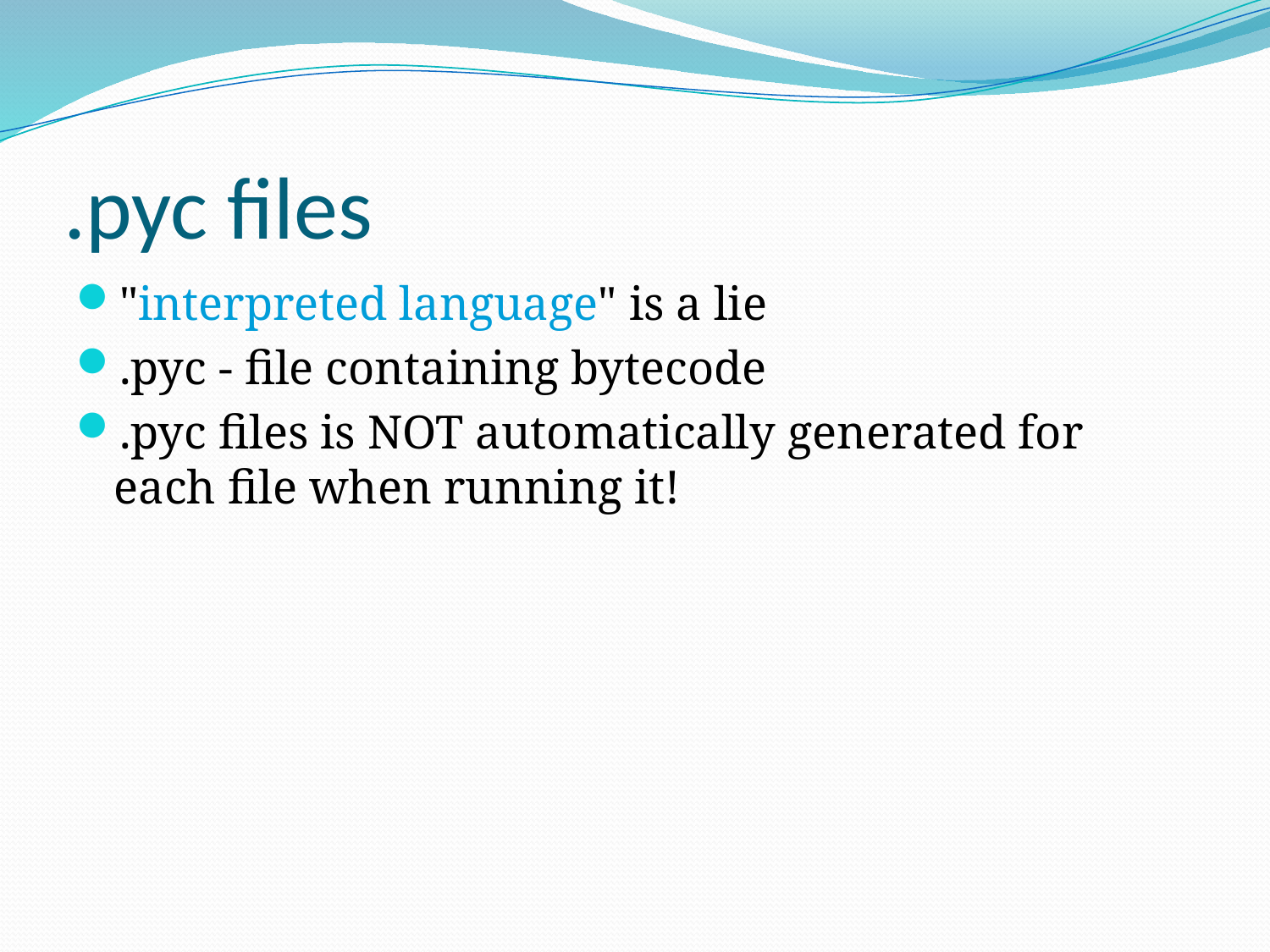

# .pyc files
"interpreted language" is a lie
.pyc - file containing bytecode
.pyc files is NOT automatically generated for each file when running it!